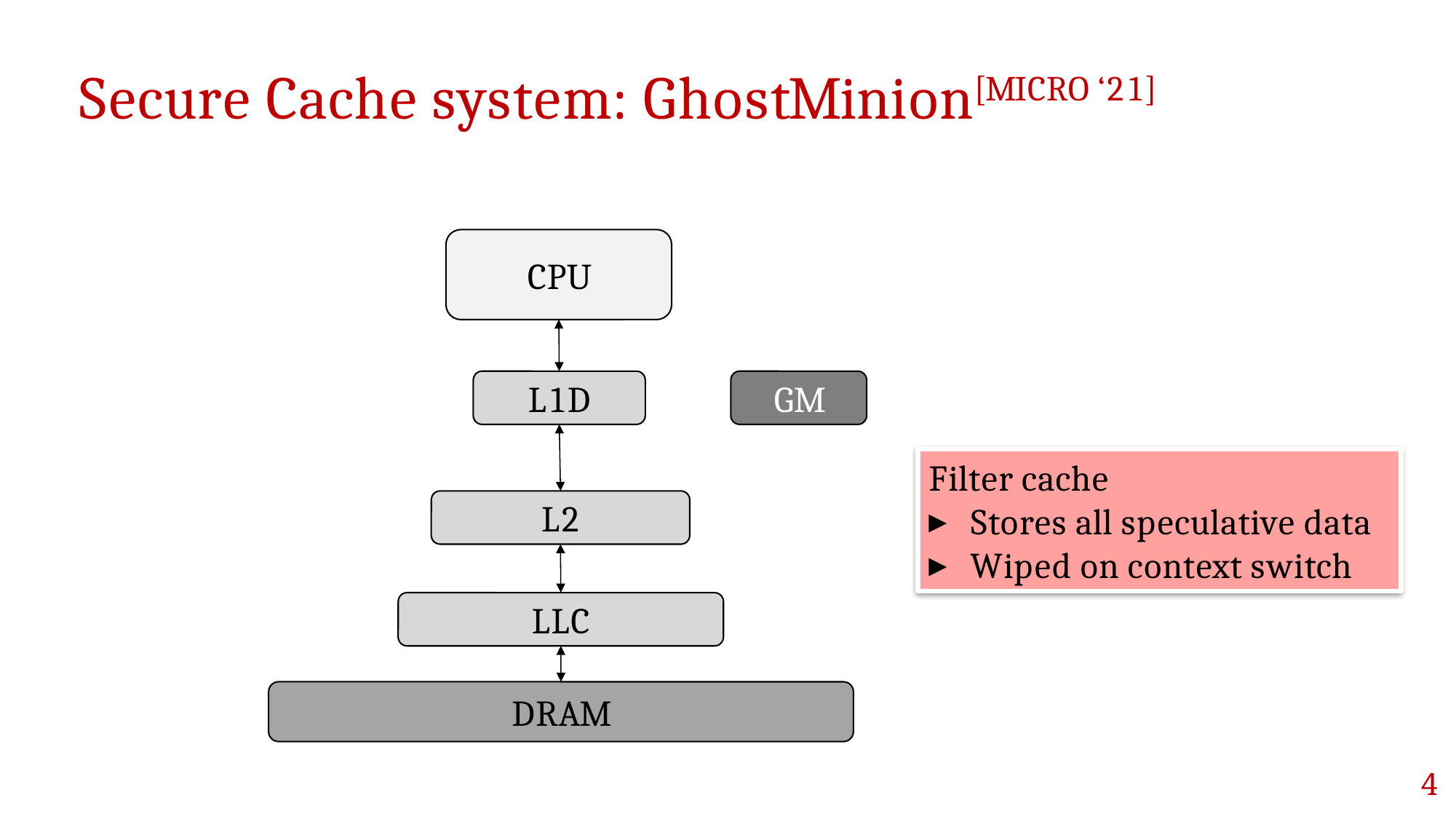

# Secure Cache system: GhostMinion[MICRO ‘21]
CPU
GM
L1D
Filter cache
Stores all speculative data
Wiped on context switch
L2
LLC
DRAM
4